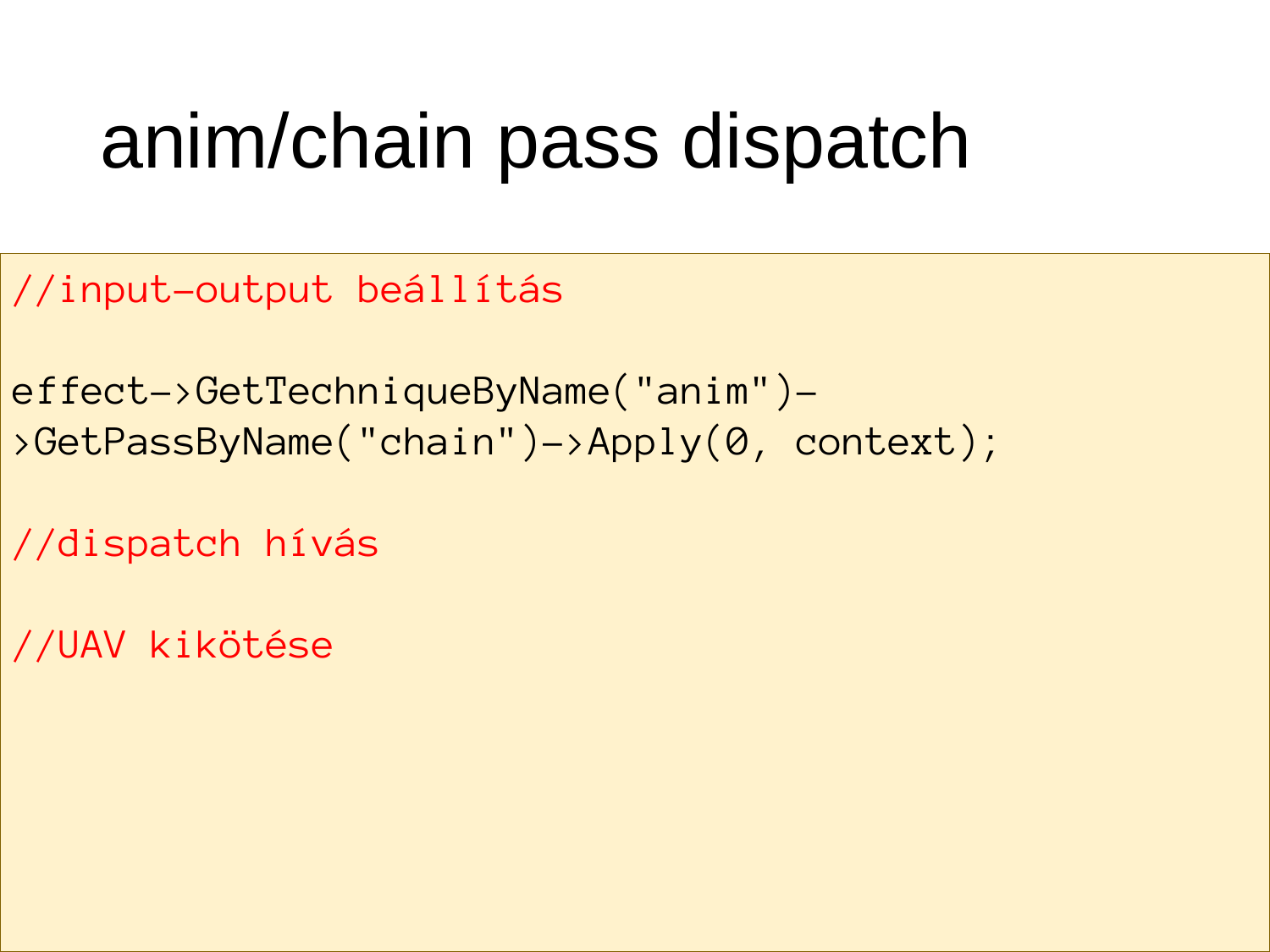

# anim/chain pass dispatch
//input-output beállítás

effect->GetTechniqueByName("anim")->GetPassByName("chain")->Apply(0, context);

//dispatch hívás

//UAV kikötése